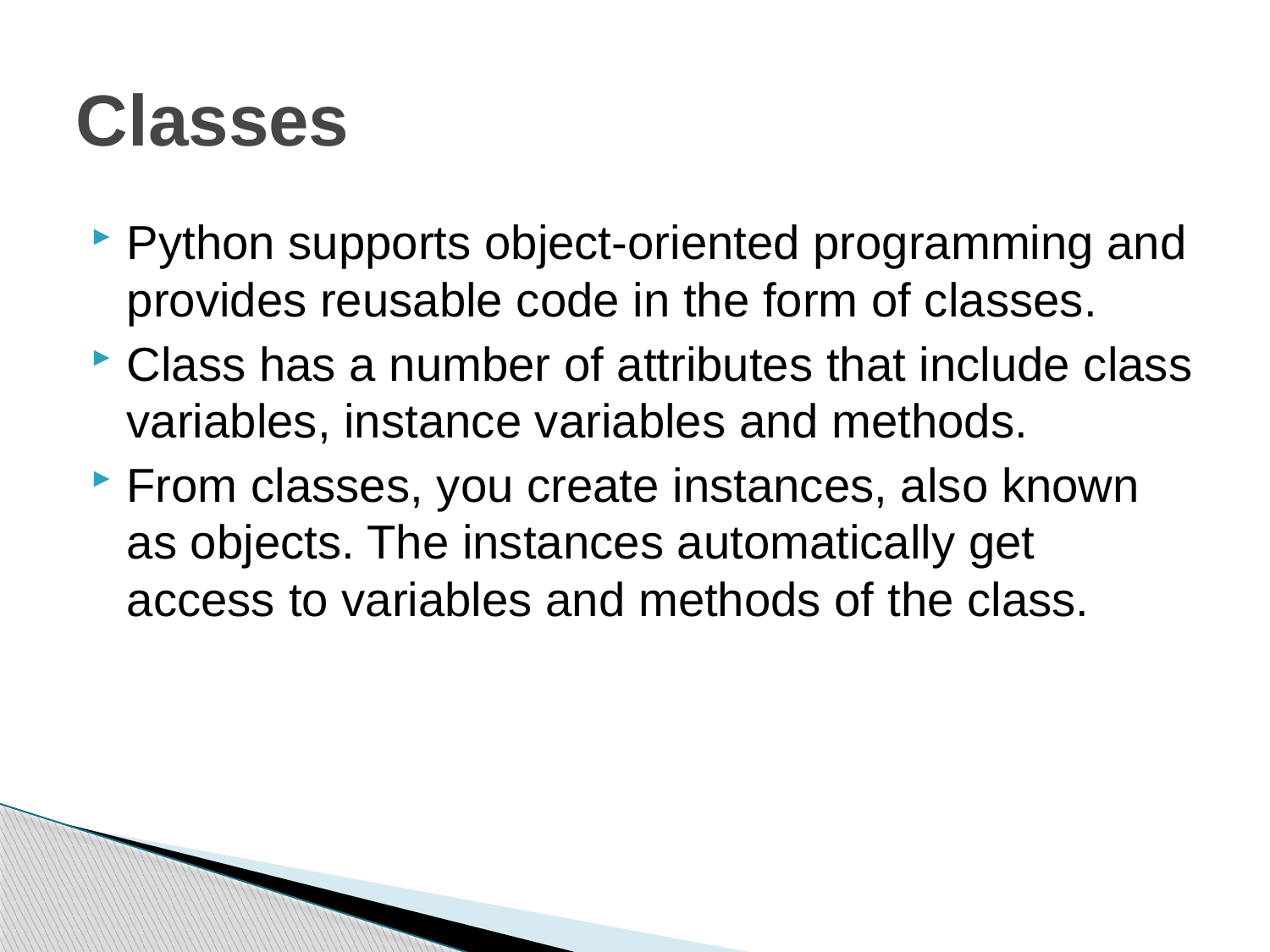

# Classes
Python supports object-oriented programming and provides reusable code in the form of classes.
Class has a number of attributes that include class variables, instance variables and methods.
From classes, you create instances, also known as objects. The instances automatically get access to variables and methods of the class.